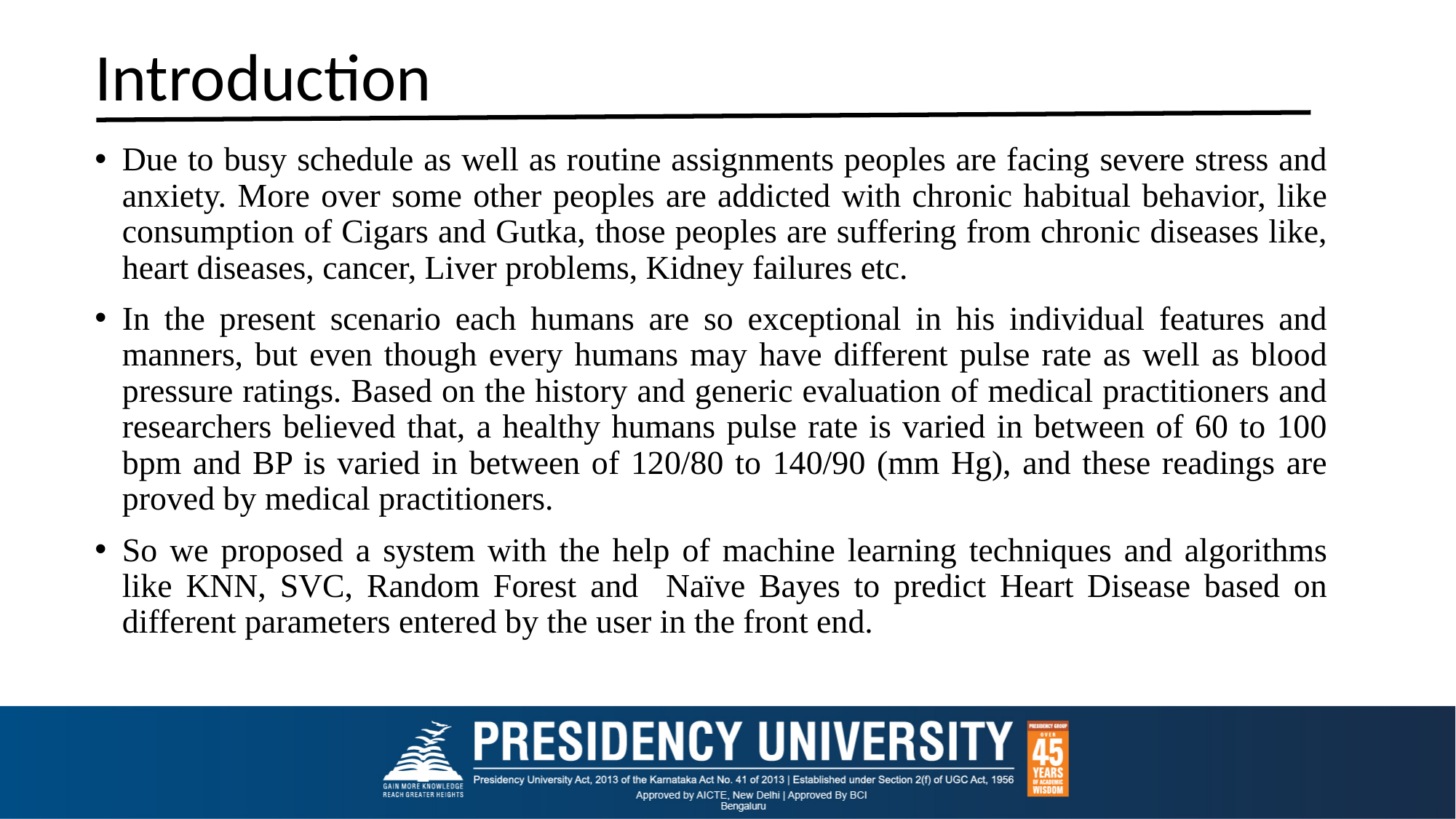

# Introduction
Due to busy schedule as well as routine assignments peoples are facing severe stress and anxiety. More over some other peoples are addicted with chronic habitual behavior, like consumption of Cigars and Gutka, those peoples are suffering from chronic diseases like, heart diseases, cancer, Liver problems, Kidney failures etc.
In the present scenario each humans are so exceptional in his individual features and manners, but even though every humans may have different pulse rate as well as blood pressure ratings. Based on the history and generic evaluation of medical practitioners and researchers believed that, a healthy humans pulse rate is varied in between of 60 to 100 bpm and BP is varied in between of 120/80 to 140/90 (mm Hg), and these readings are proved by medical practitioners.
So we proposed a system with the help of machine learning techniques and algorithms like KNN, SVC, Random Forest and  Naïve Bayes to predict Heart Disease based on different parameters entered by the user in the front end.